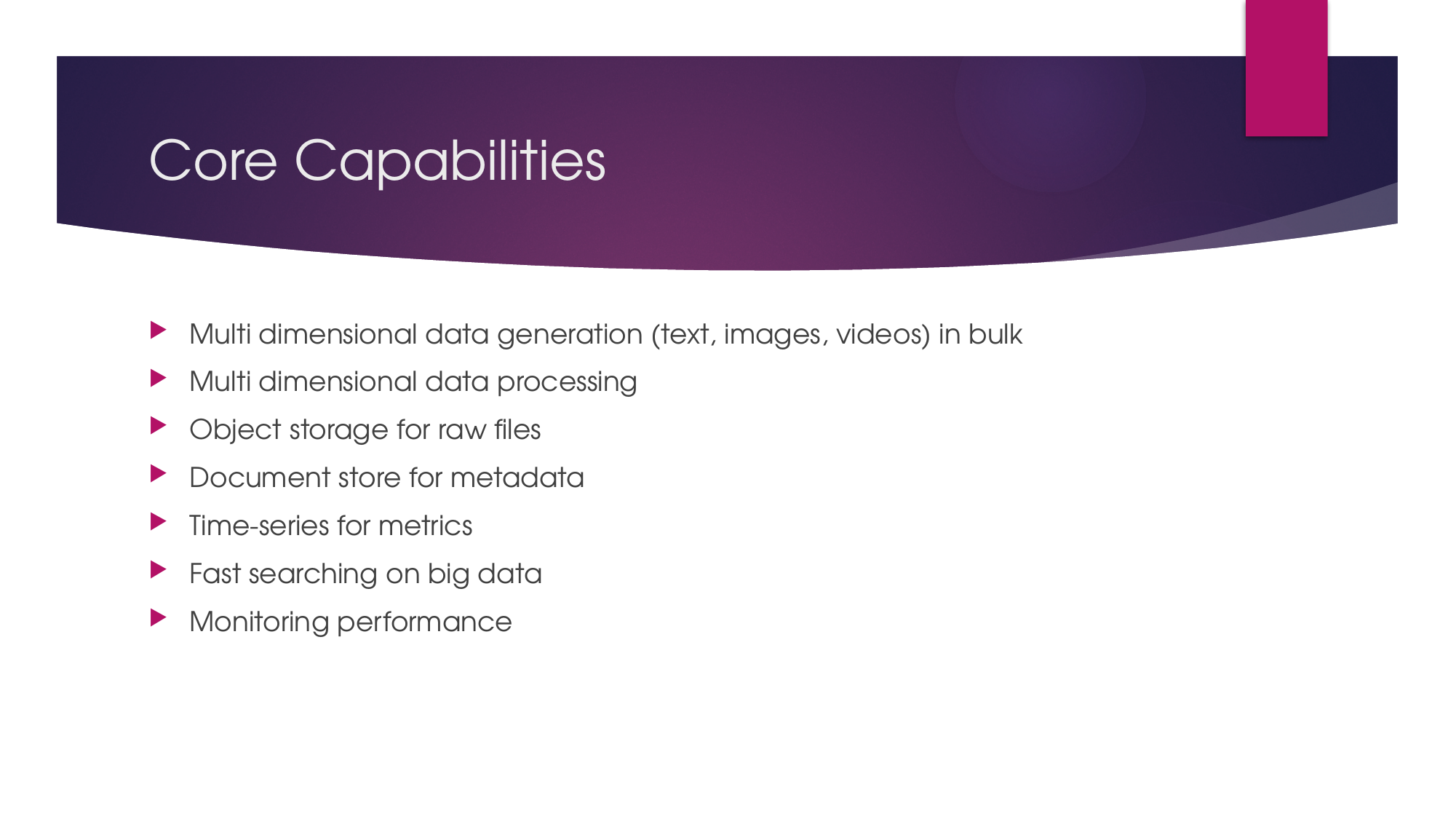

# Core Capabilities
Multi dimensional data generation (text, images, videos) in bulk
Multi dimensional data processing
Object storage for raw files
Document store for metadata
Time-series for metrics
Fast searching on big data
Monitoring performance